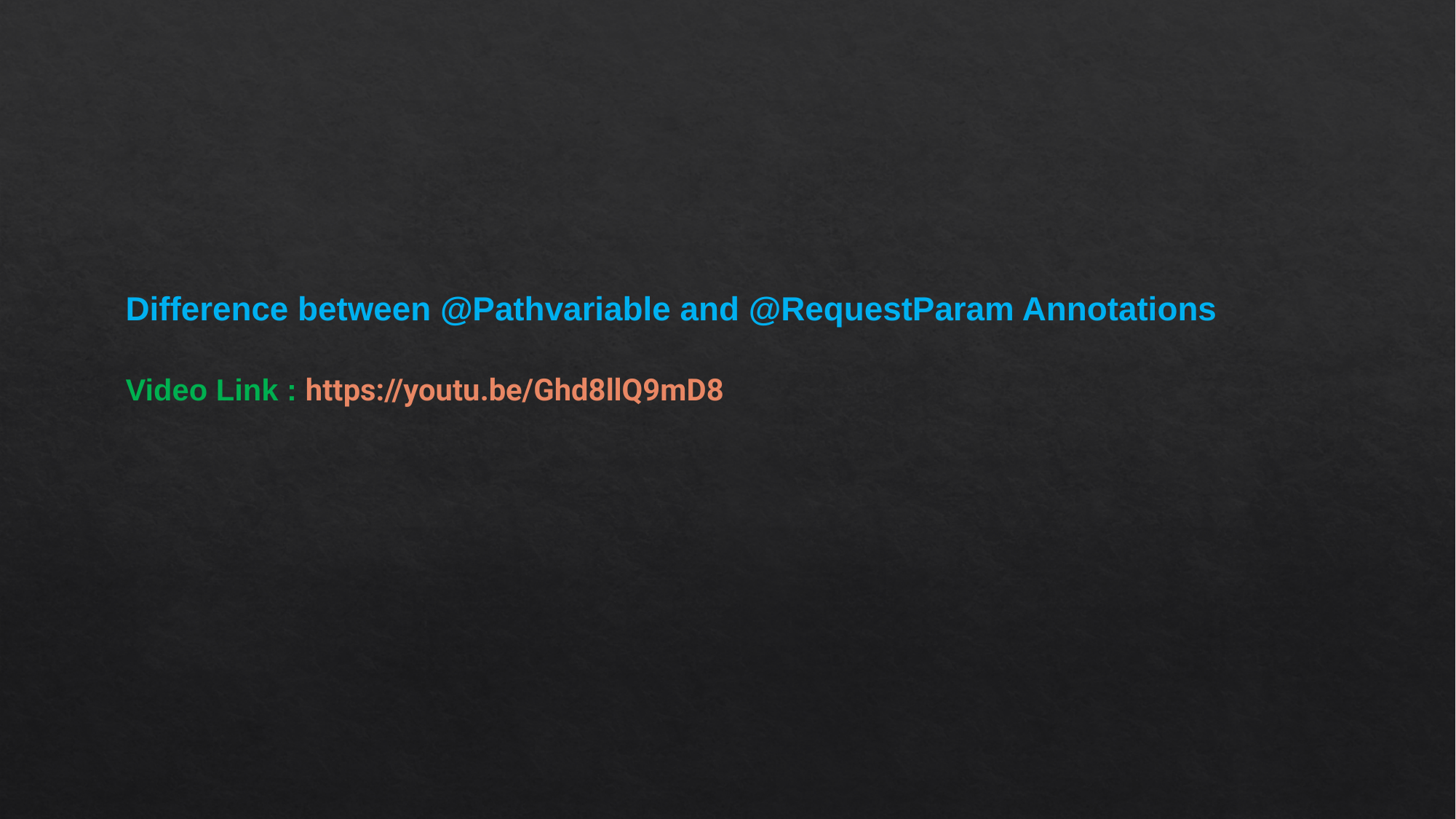

Difference between @Pathvariable and @RequestParam Annotations

Video Link : https://youtu.be/Ghd8llQ9mD8